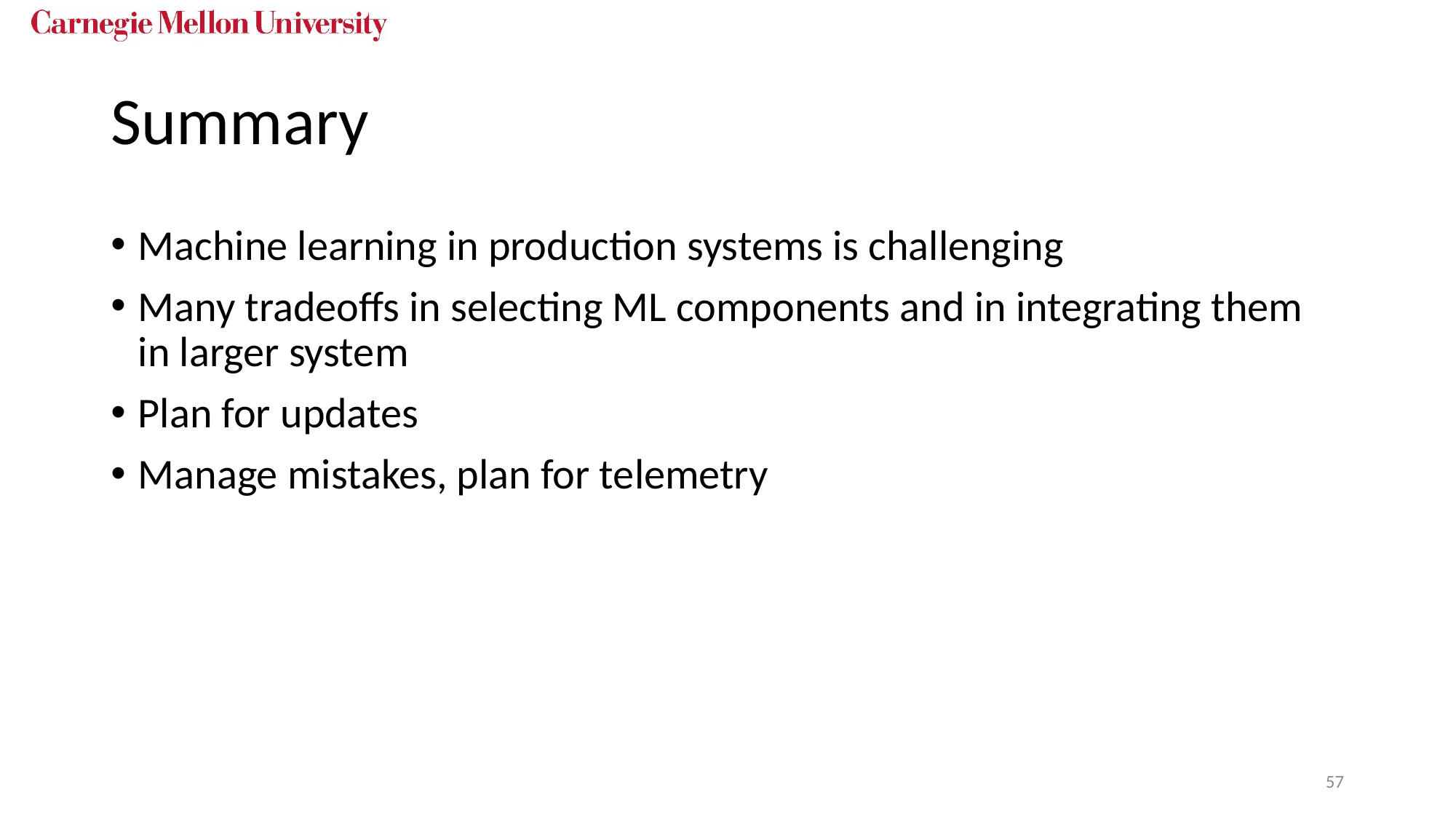

# Summary
Machine learning in production systems is challenging
Many tradeoffs in selecting ML components and in integrating them in larger system
Plan for updates
Manage mistakes, plan for telemetry
57